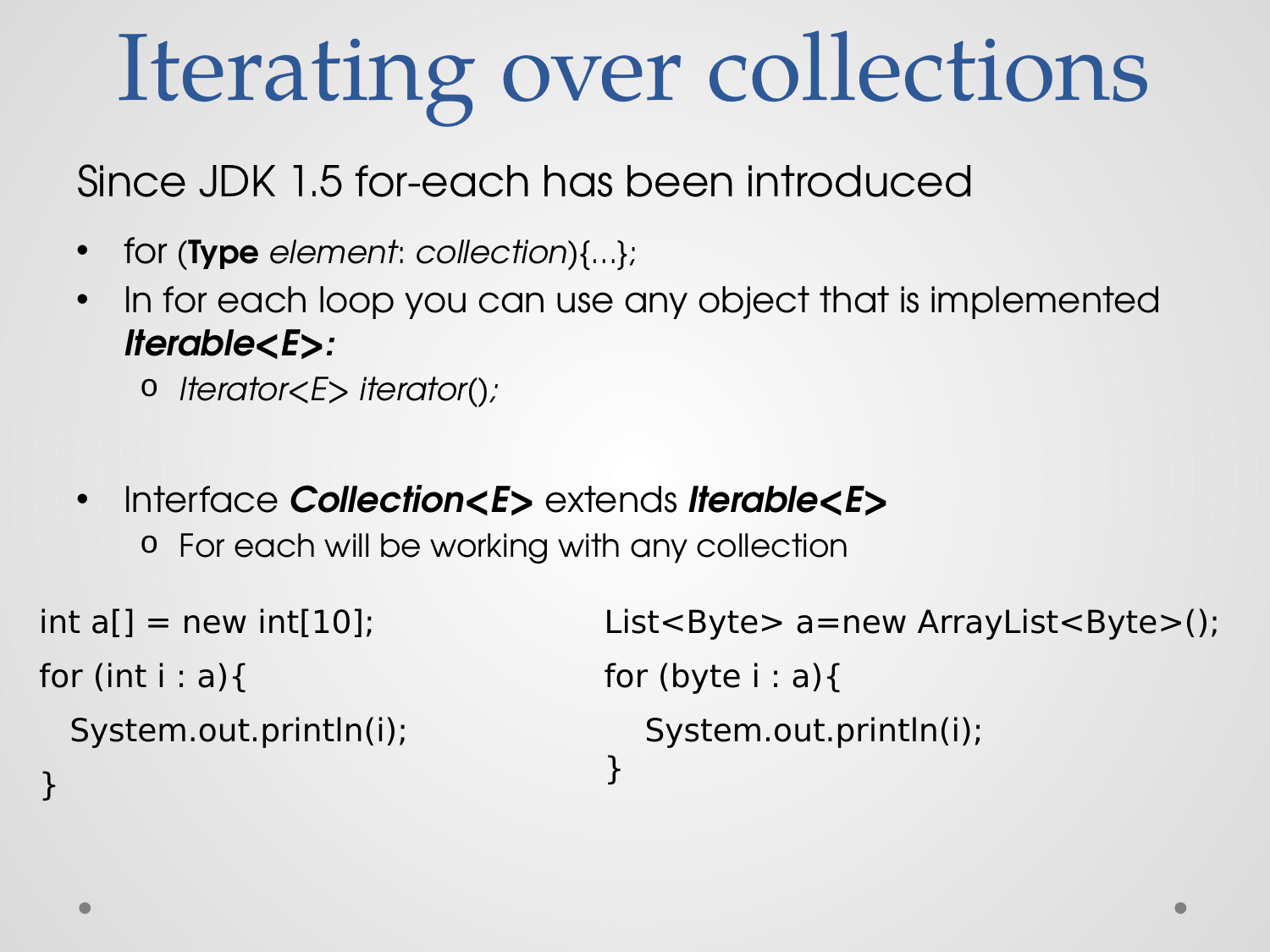

# Iterating over collections
Since JDK 1.5 for-each has been introduced

for (Type element: collection){…};
In for each loop you can use any object that is implemented Iterable<E>:
Iterator<E> iterator();

Interface Collection<E> extends Iterable<E>
For each will be working with any collection

int a[] = new int[10];
for (int i : a){
   System.out.println(i);
}
List<Byte> a=new ArrayList<Byte>();
for (byte i : a){
    System.out.println(i);
}